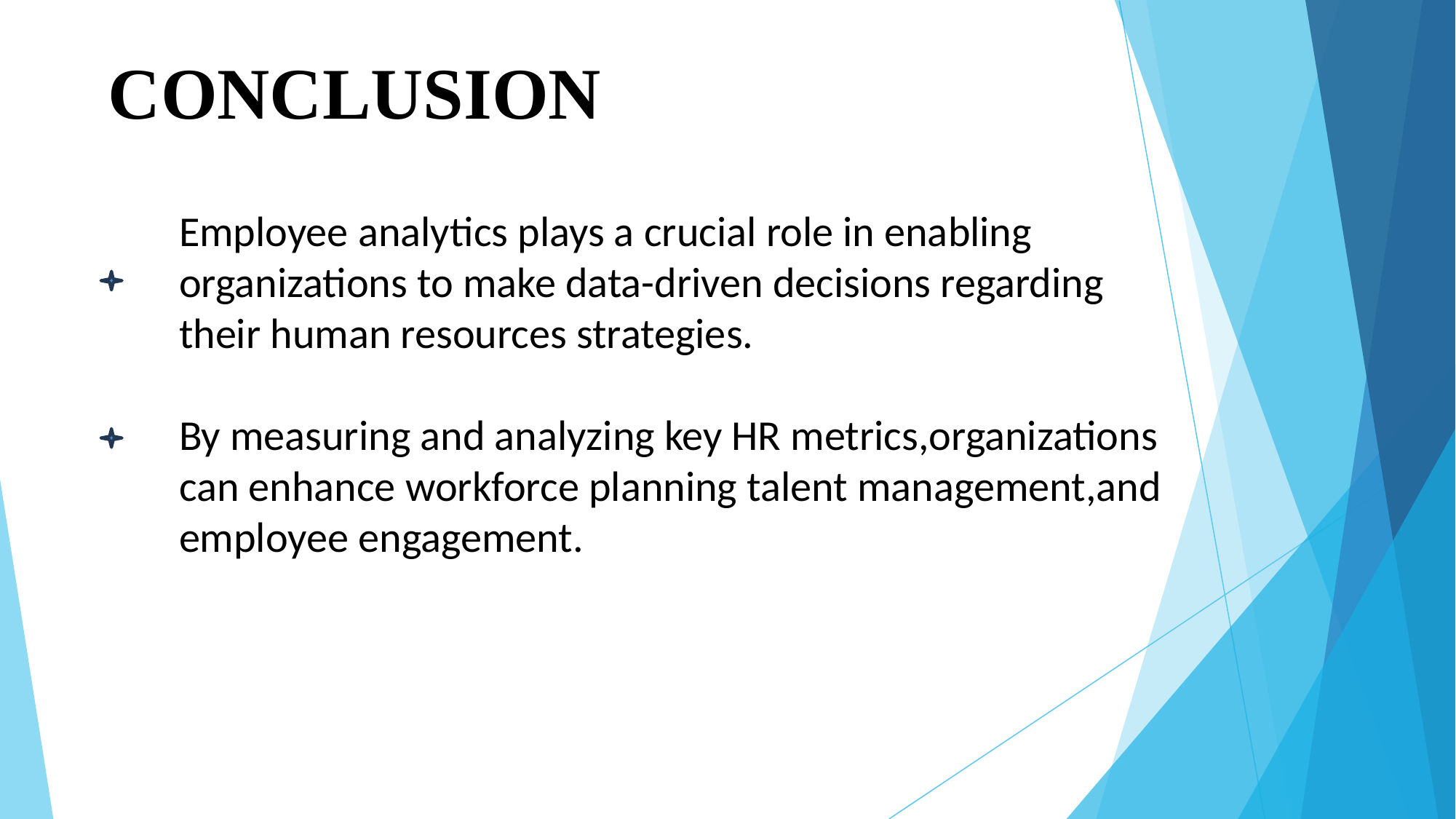

# CONCLUSION
Employee analytics plays a crucial role in enabling organizations to make data-driven decisions regarding their human resources strategies.

By measuring and analyzing key HR metrics,organizations can enhance workforce planning talent management,and employee engagement.